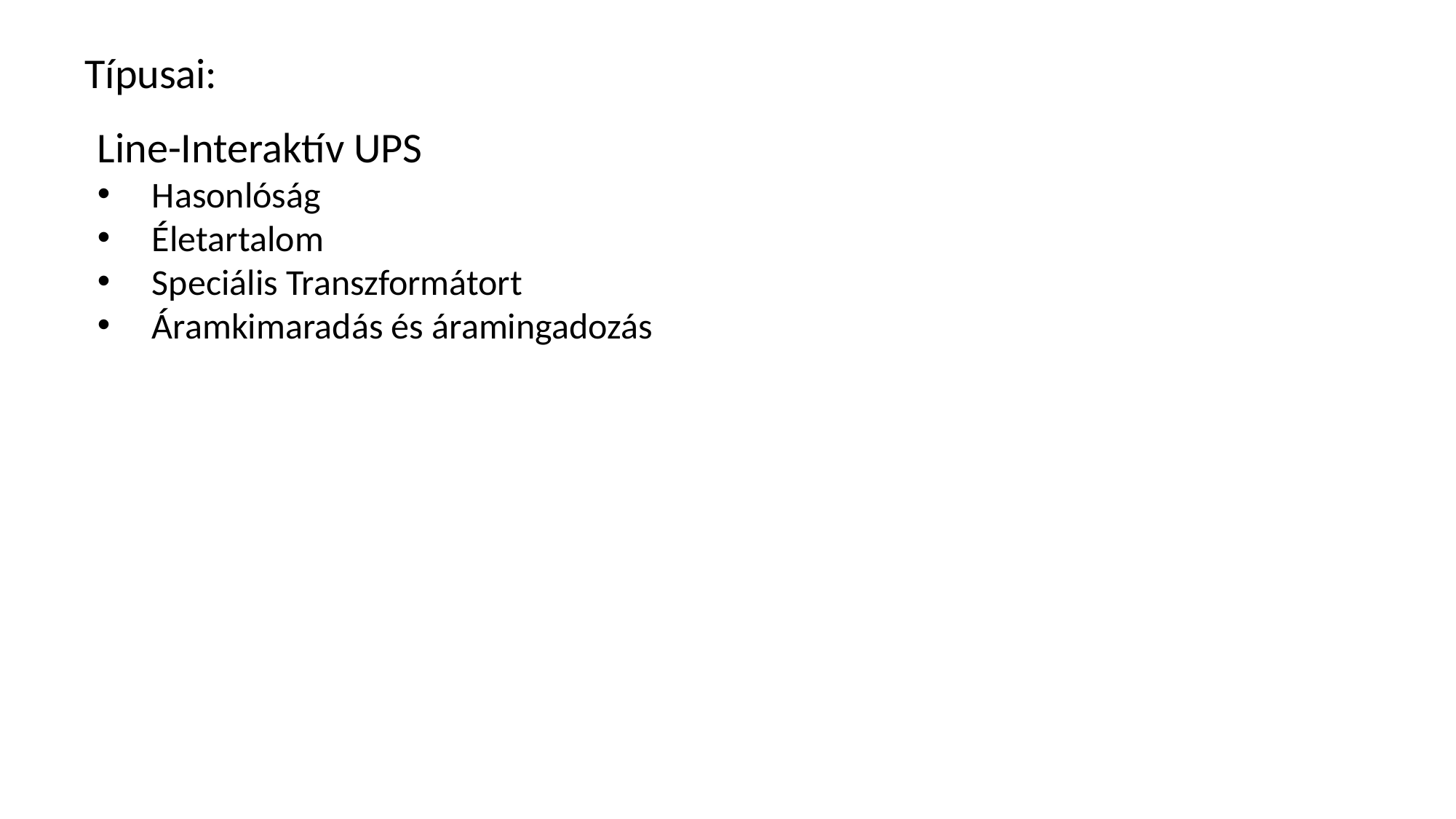

Típusai:
Line-Interaktív UPS
Hasonlóság
Életartalom
Speciális Transzformátort
Áramkimaradás és áramingadozás